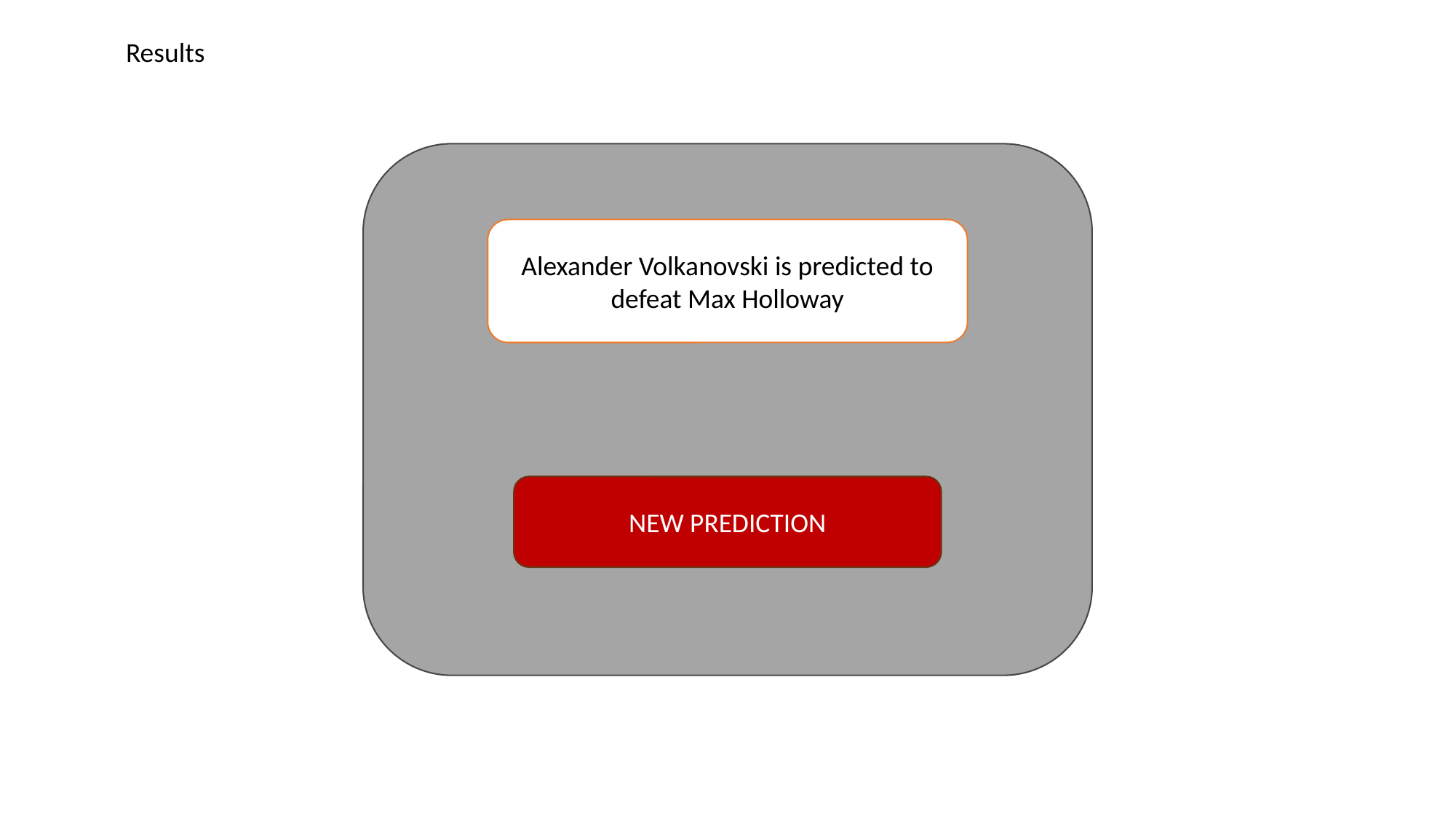

Results

Alexander Volkanovski is predicted to defeat Max Holloway
NEW PREDICTION